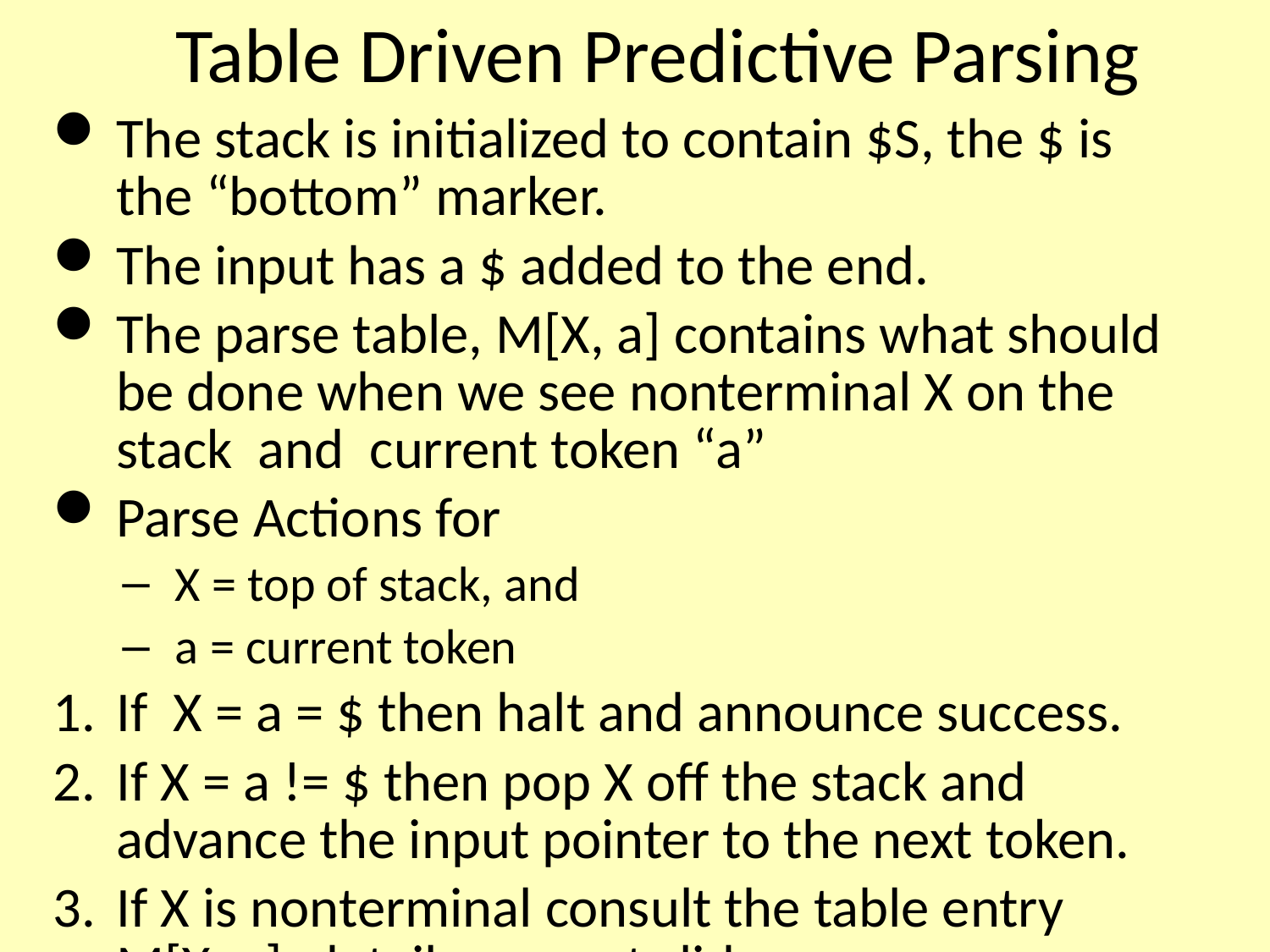

# Table Driven Predictive Parsing
The stack is initialized to contain $S, the $ is the “bottom” marker.
The input has a $ added to the end.
The parse table, M[X, a] contains what should be done when we see nonterminal X on the stack  and  current token “a”
Parse Actions for
X = top of stack, and
a = current token
If  X = a = $ then halt and announce success.
If X = a != $ then pop X off the stack and advance the input pointer to the next token.
If X is nonterminal consult the table entry M[X, a], details on next slide.